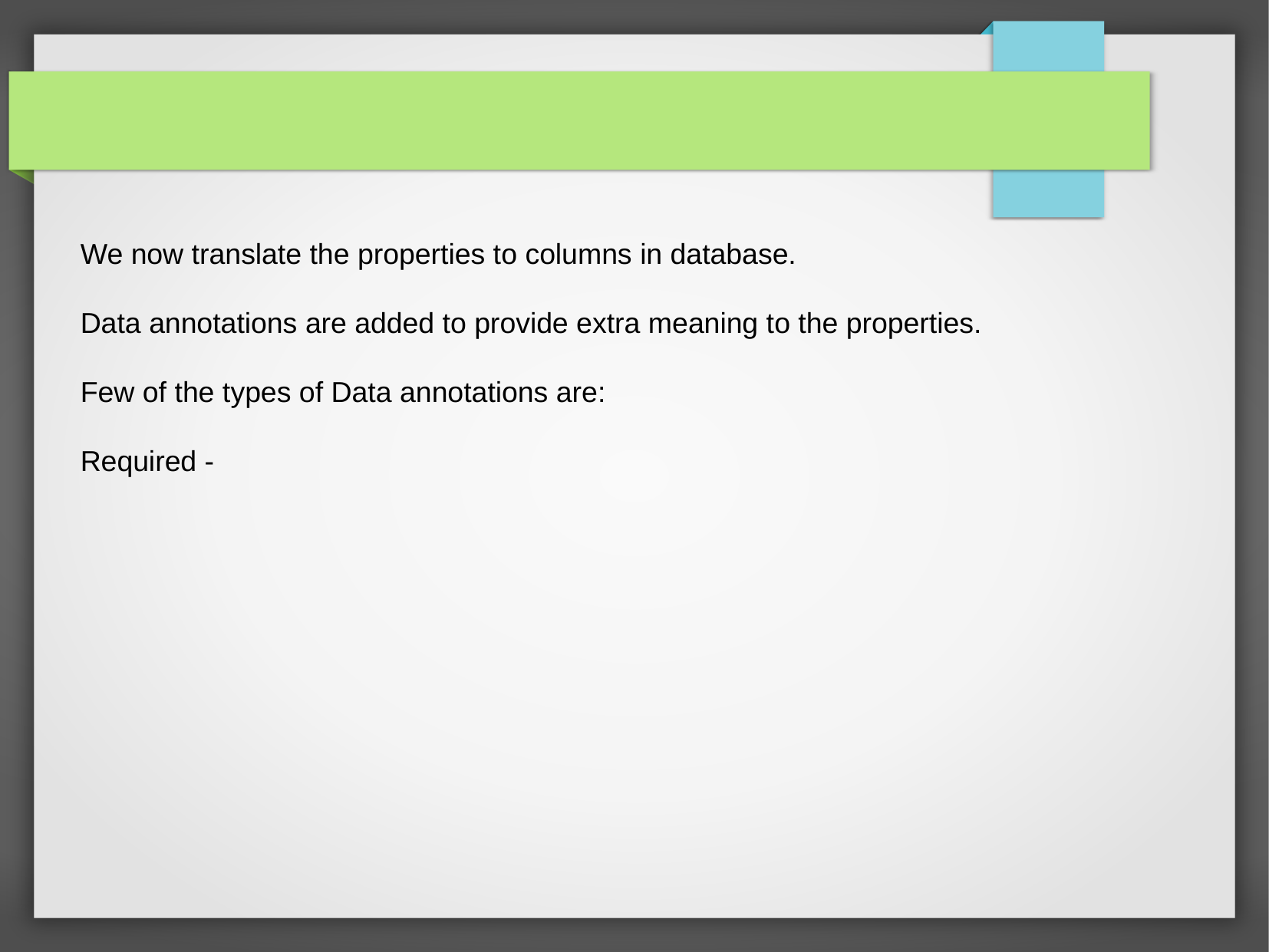

We now translate the properties to columns in database.

Data annotations are added to provide extra meaning to the properties.

Few of the types of Data annotations are:

Required -